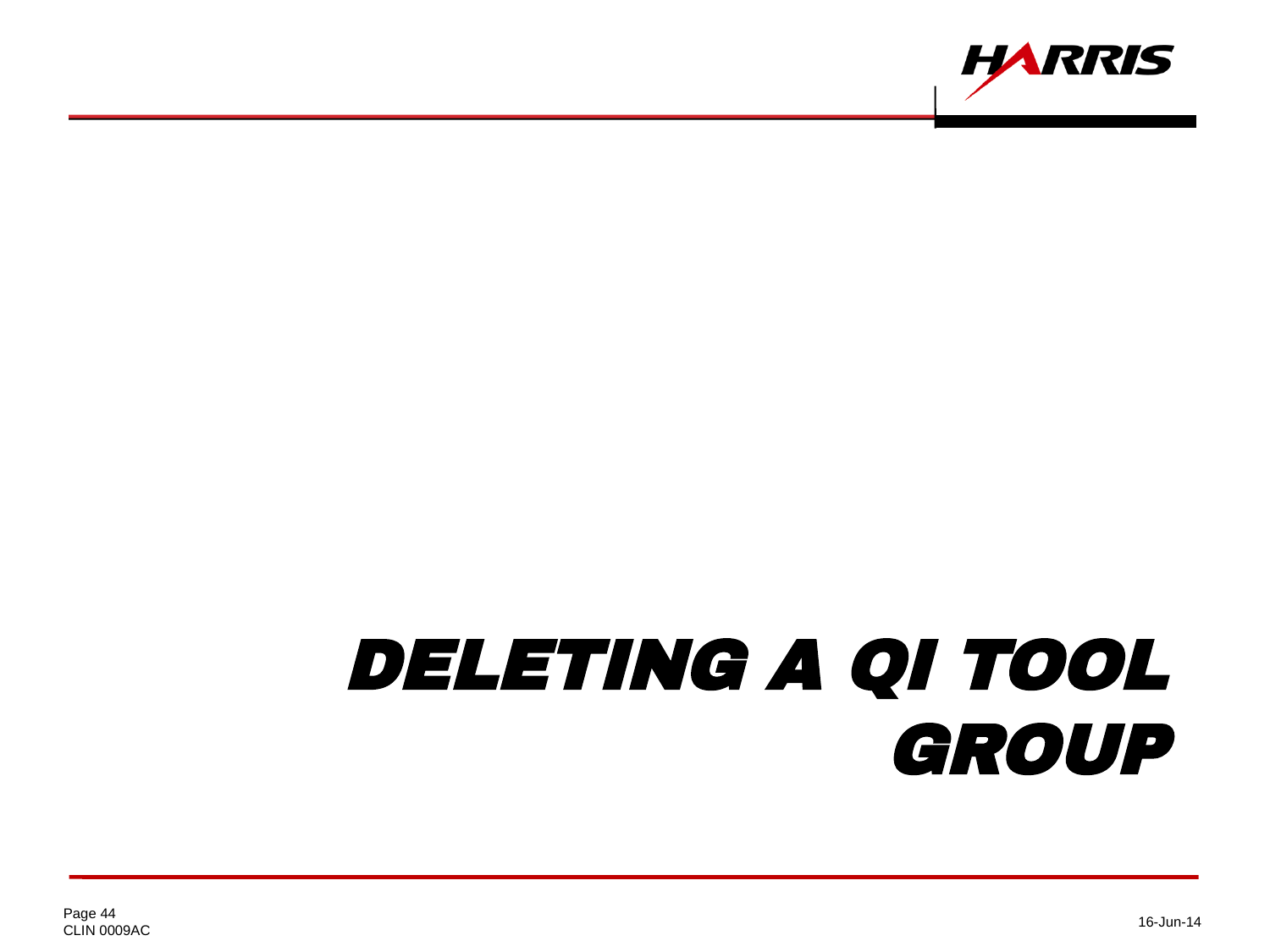

# Deleting a QI Tool Group
16-Jun-14